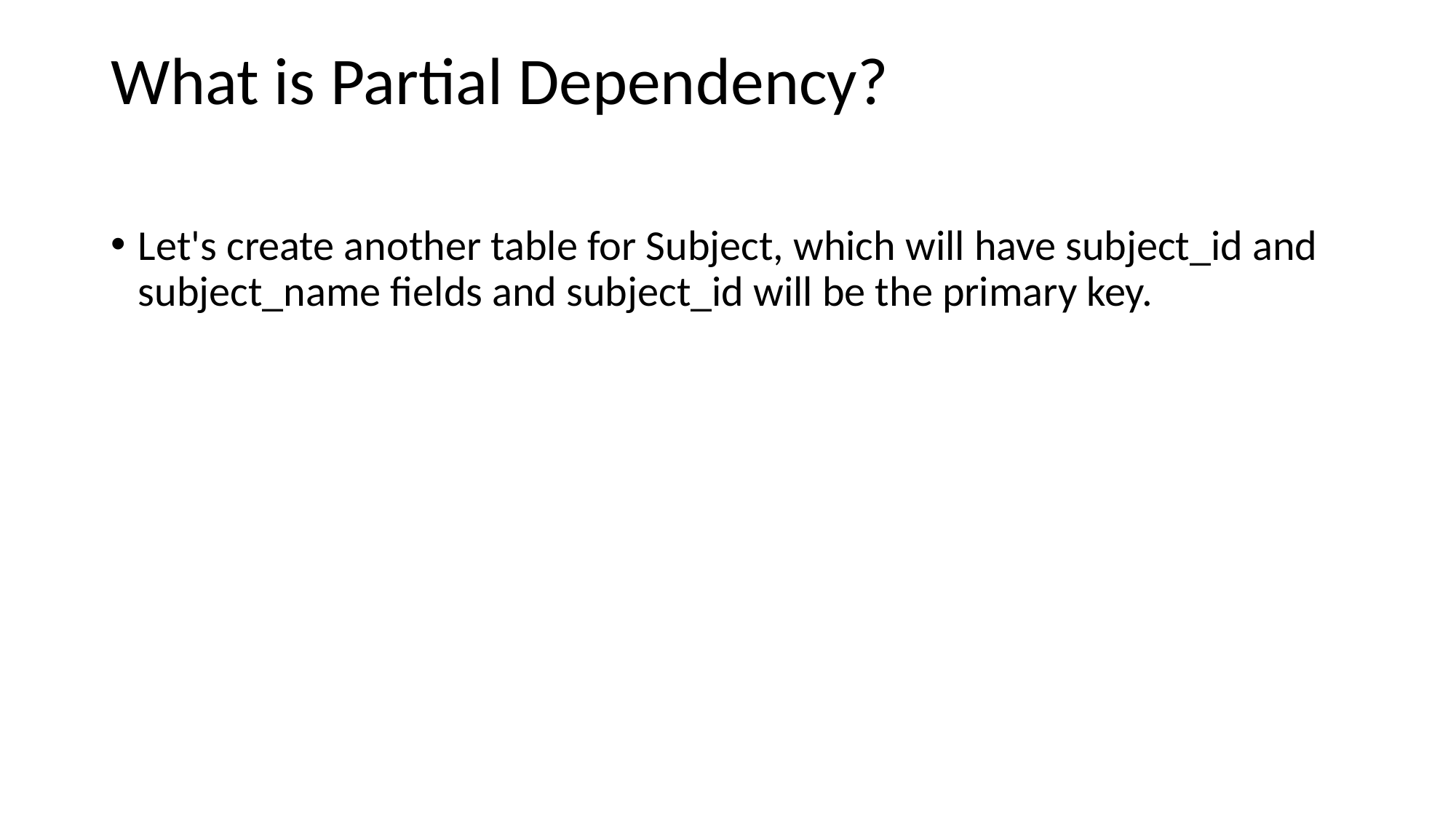

# What is Partial Dependency?
Let's create another table for Subject, which will have subject_id and subject_name fields and subject_id will be the primary key.